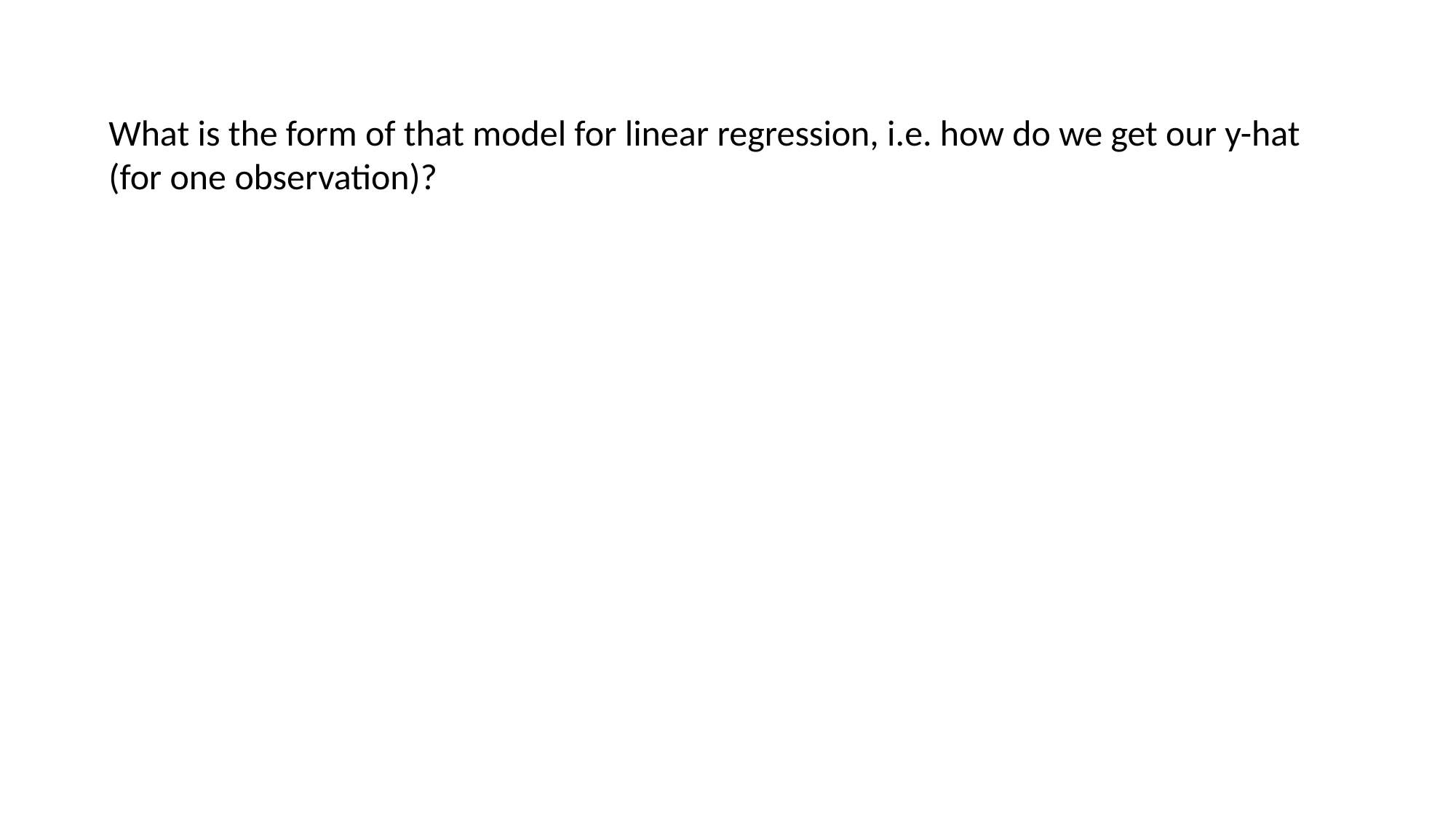

What is the form of that model for linear regression, i.e. how do we get our y-hat (for one observation)?